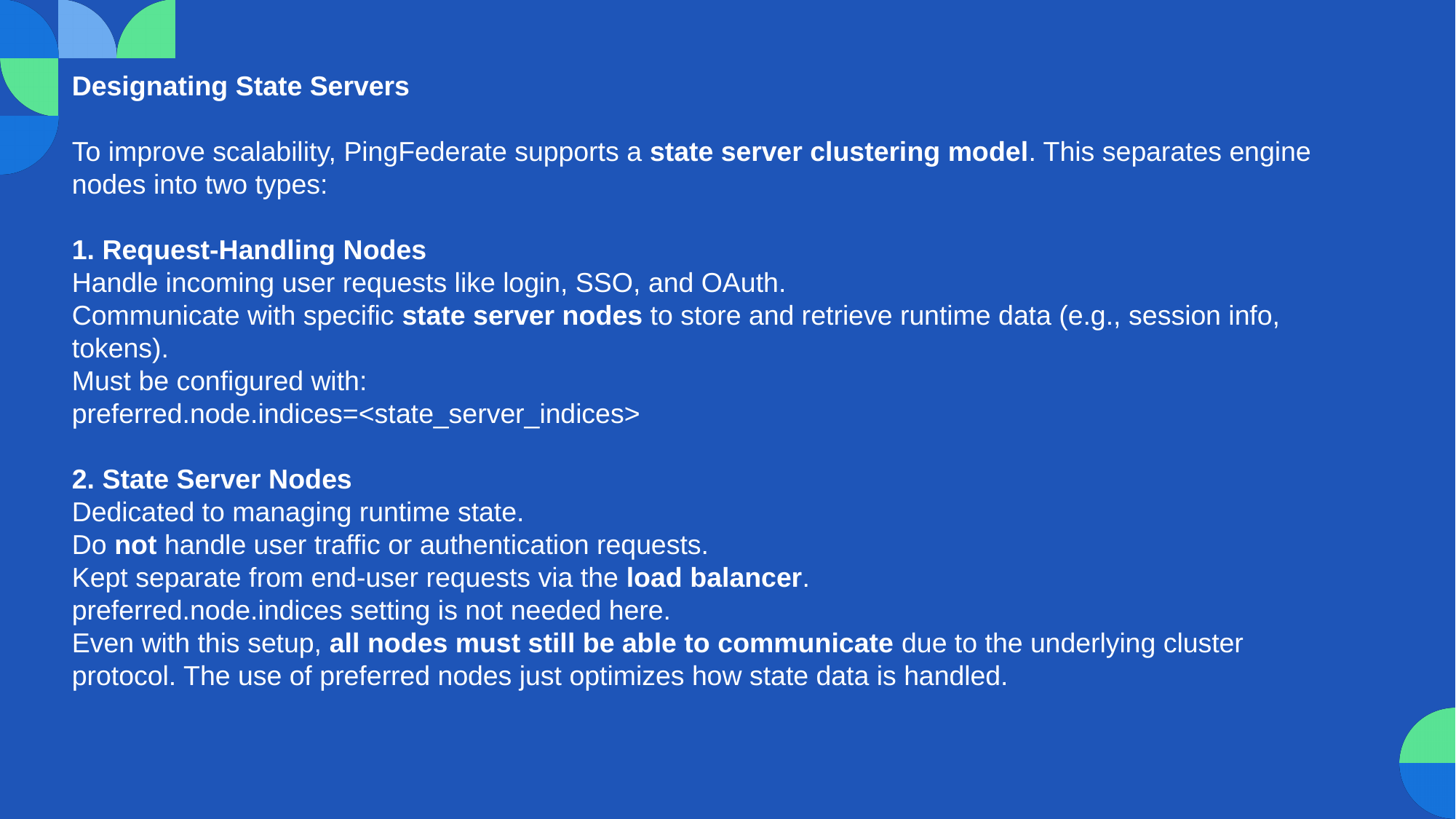

Designating State Servers

To improve scalability, PingFederate supports a state server clustering model. This separates engine nodes into two types:

1. Request-Handling Nodes
Handle incoming user requests like login, SSO, and OAuth.
Communicate with specific state server nodes to store and retrieve runtime data (e.g., session info, tokens).
Must be configured with:
preferred.node.indices=<state_server_indices>

2. State Server Nodes
Dedicated to managing runtime state.
Do not handle user traffic or authentication requests.
Kept separate from end-user requests via the load balancer.
preferred.node.indices setting is not needed here.
Even with this setup, all nodes must still be able to communicate due to the underlying cluster protocol. The use of preferred nodes just optimizes how state data is handled.